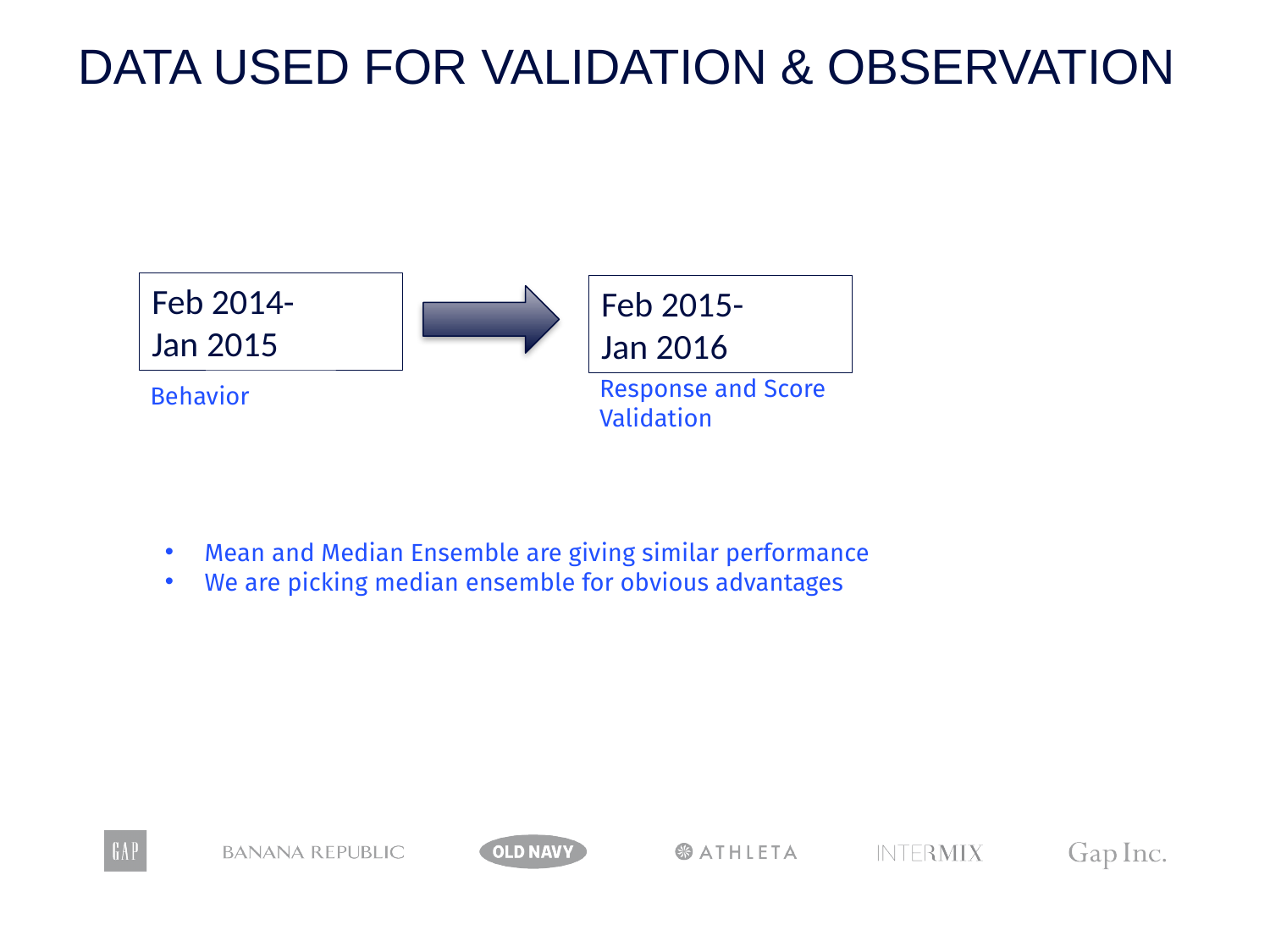

Data Used for VALIDATION & Observation
Feb 2014-
Jan 2015
Feb 2015-
Jan 2016

Response and Score Validation
Behavior
Mean and Median Ensemble are giving similar performance
We are picking median ensemble for obvious advantages